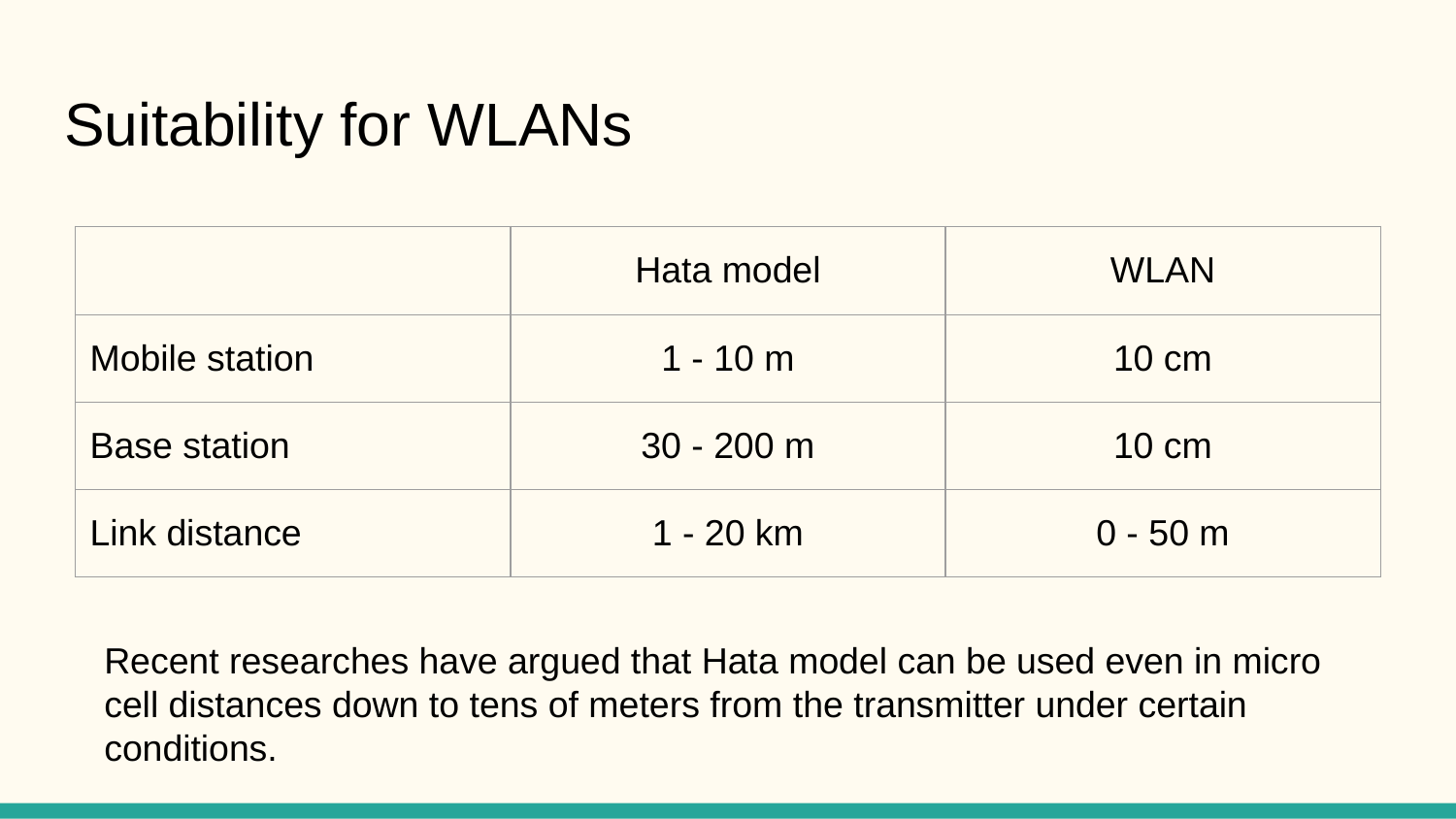

# Suitability for WLANs
|  | Hata model | WLAN |
| --- | --- | --- |
| Mobile station | 1 - 10 m | 10 cm |
| Base station | 30 - 200 m | 10 cm |
| Link distance | 1 - 20 km | 0 - 50 m |
Recent researches have argued that Hata model can be used even in micro cell distances down to tens of meters from the transmitter under certain conditions.